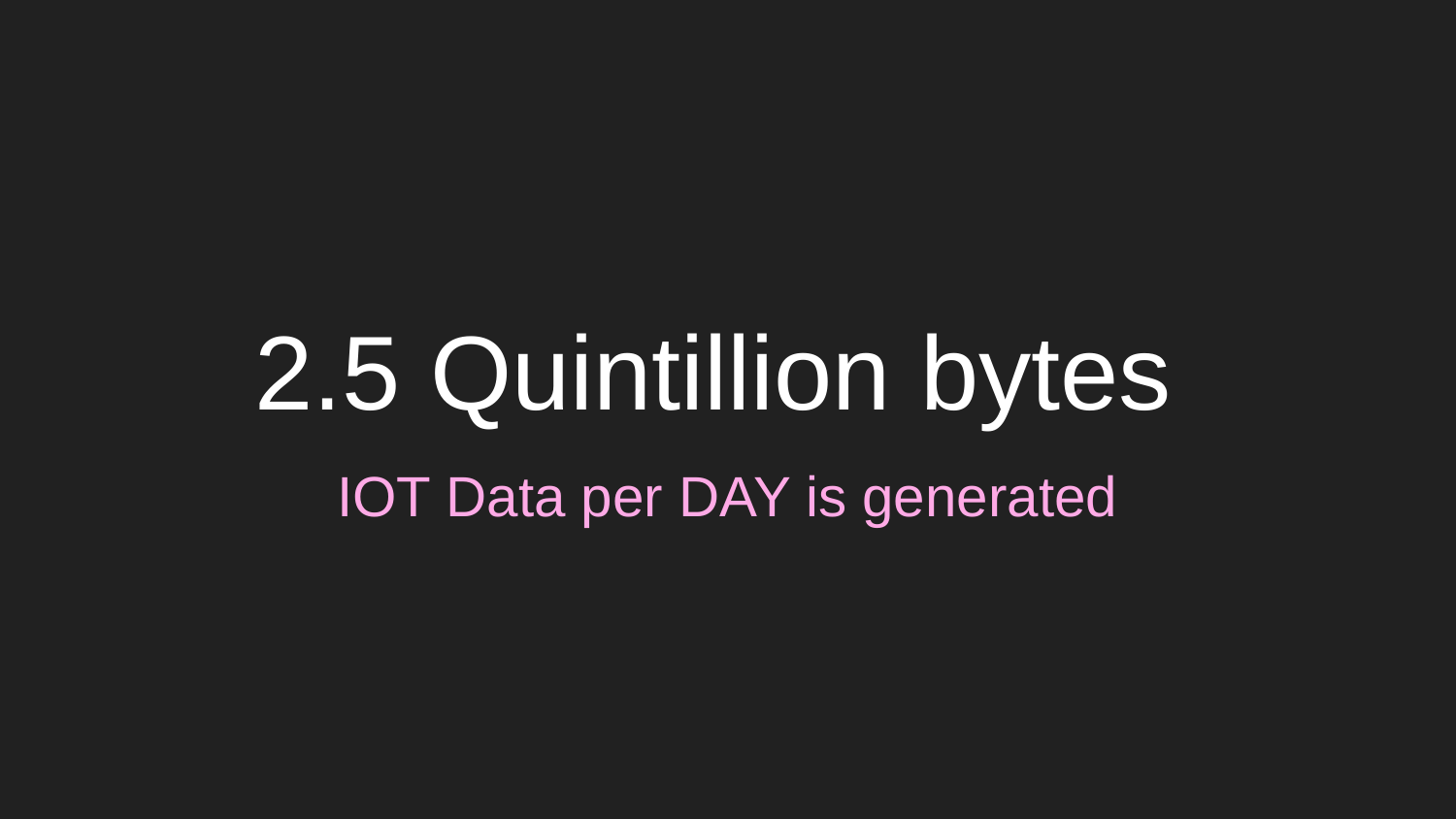

# 2.5 Quintillion bytes
IOT Data per DAY is generated